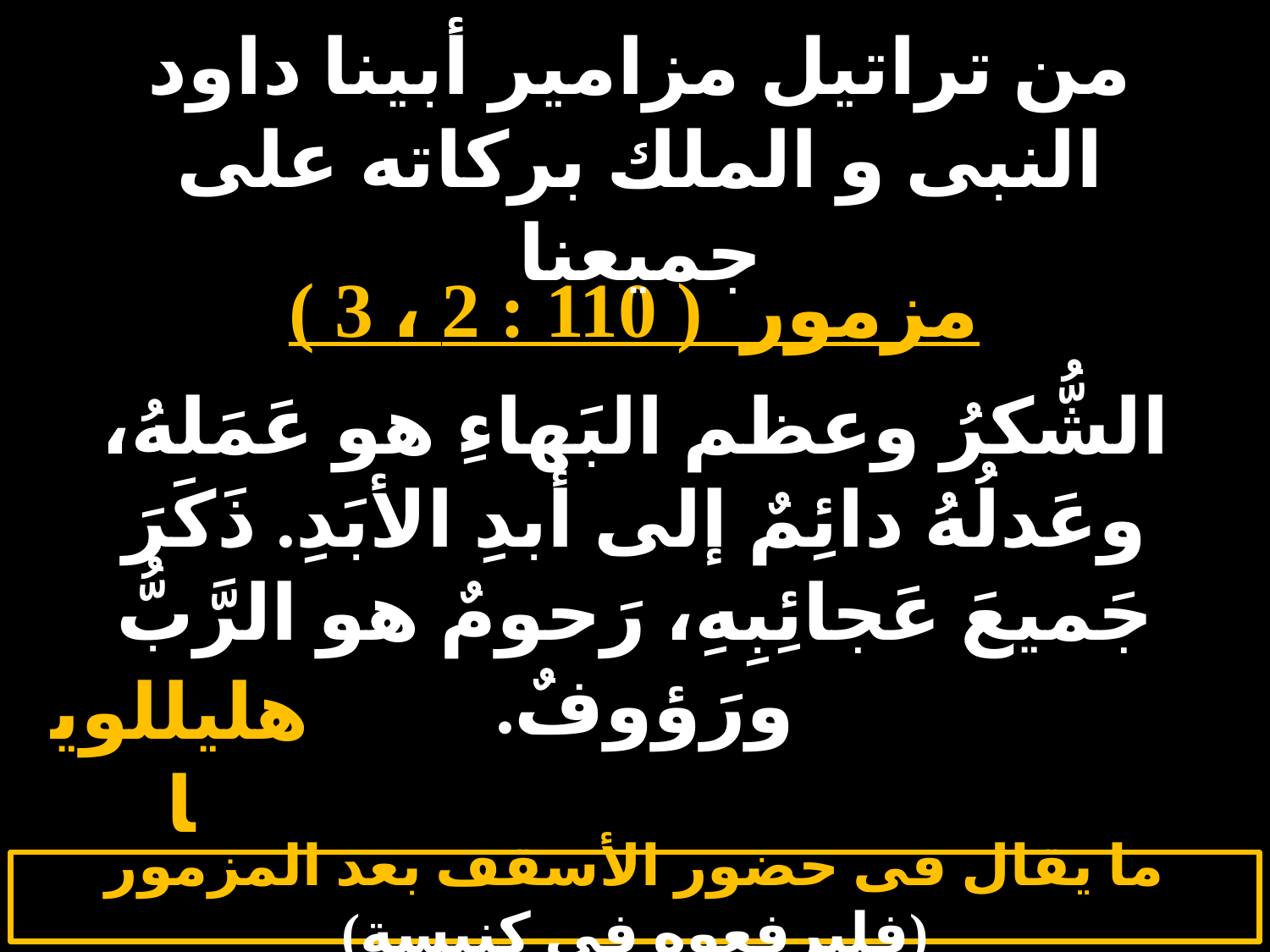

# الأحد 2
من تراتيل مزامير أبينا داود النبى و الملك بركاته على جميعنا
مزمور  ( 110 : 2 ، 3 )
الشُّكرُ وعظم البَهاءِ هو عَمَلهُ، وعَدلُهُ دائِمٌ إلى أبدِ الأبَدِ. ذَكَرَ جَميعَ عَجائِبِهِ، رَحومٌ هو الرَّبُّ ورَؤوفٌ.
هليللويا
ما يقال فى حضور الأسقف بعد المزمور (فليرفعوه فى كنيسة)